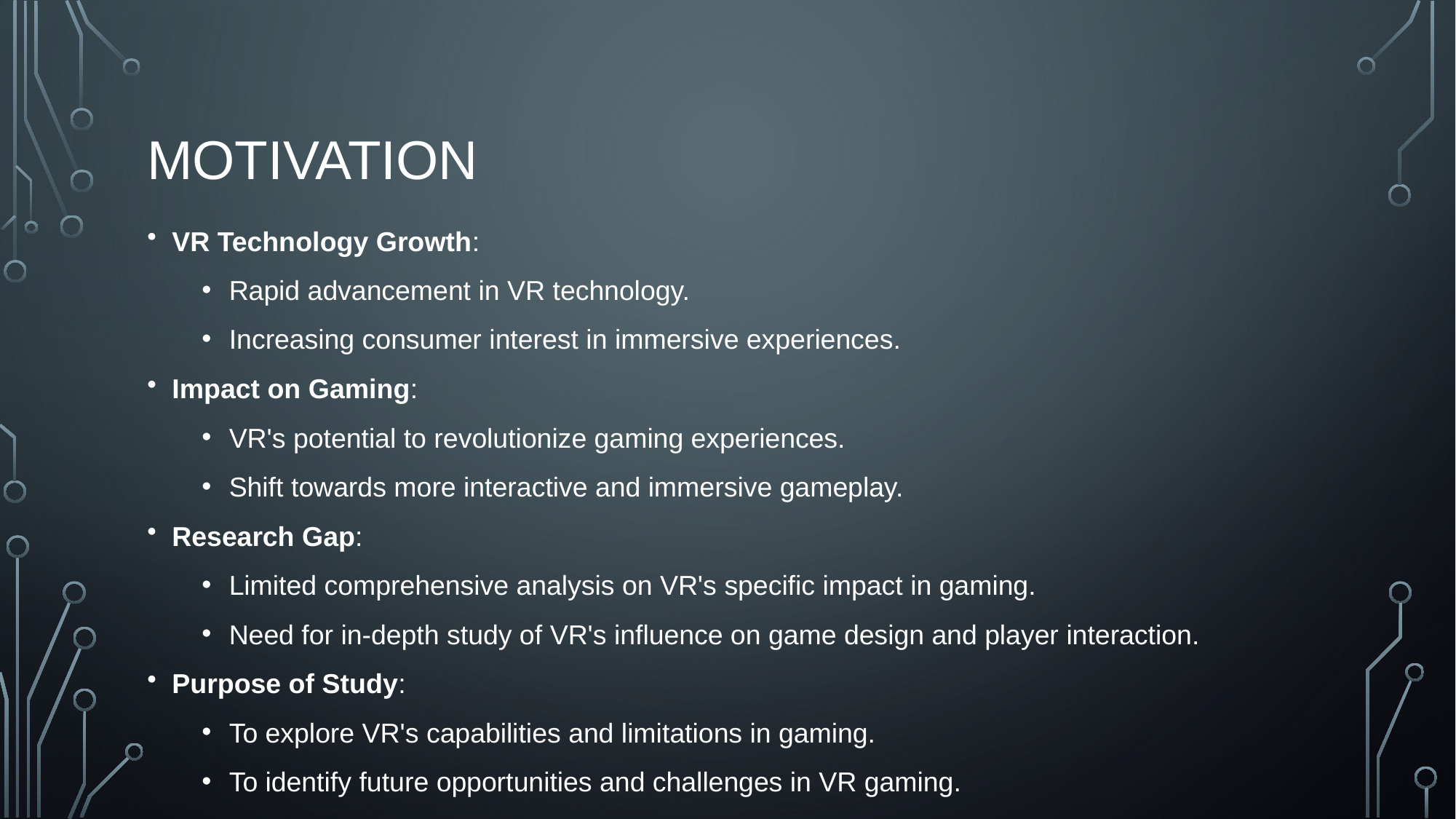

# motivation
  VR Technology Growth:
Rapid advancement in VR technology.
Increasing consumer interest in immersive experiences.
  Impact on Gaming:
VR's potential to revolutionize gaming experiences.
Shift towards more interactive and immersive gameplay.
  Research Gap:
Limited comprehensive analysis on VR's specific impact in gaming.
Need for in-depth study of VR's influence on game design and player interaction.
  Purpose of Study:
To explore VR's capabilities and limitations in gaming.
To identify future opportunities and challenges in VR gaming.